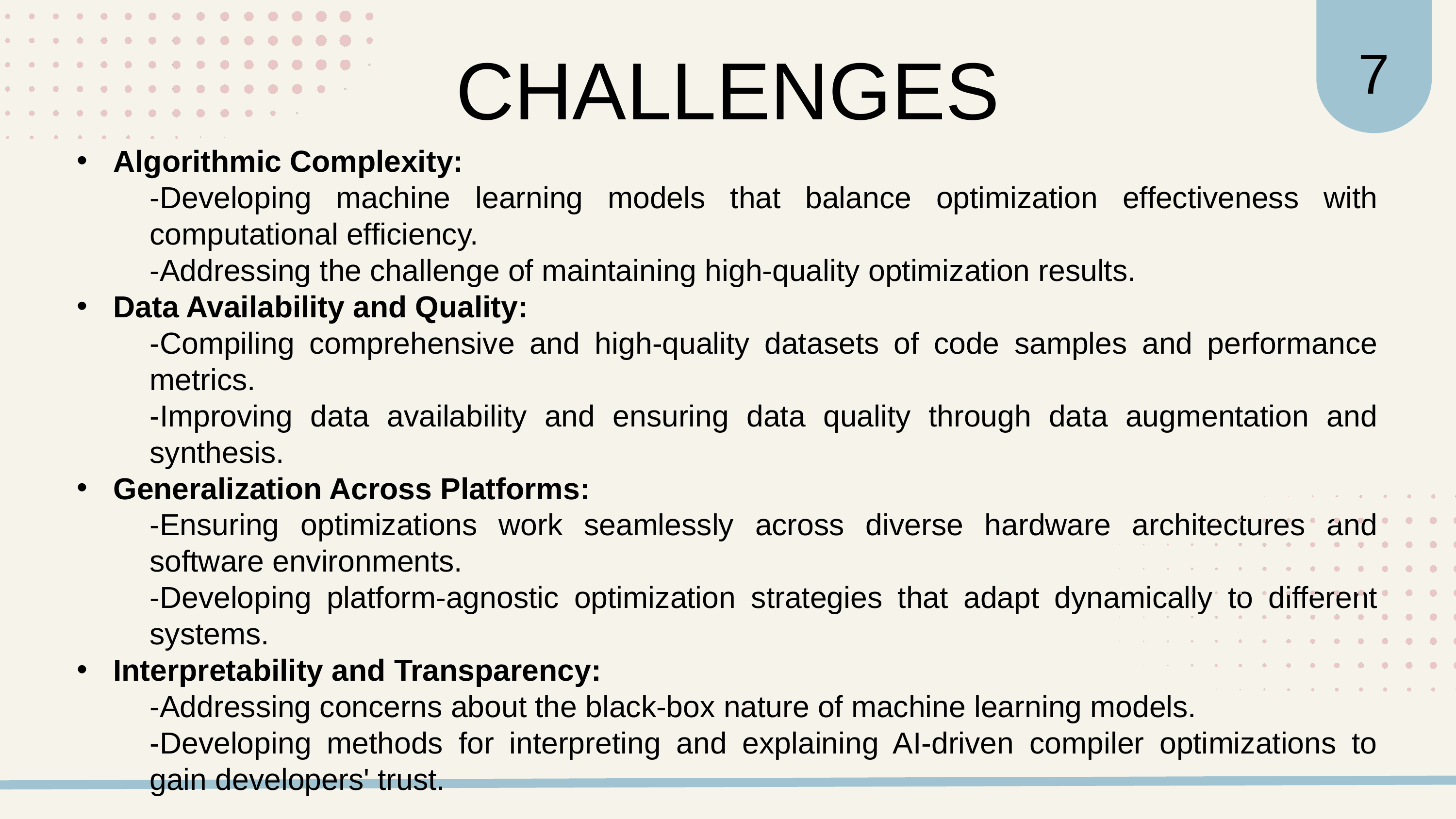

7

CHALLENGES
Algorithmic Complexity:
-Developing machine learning models that balance optimization effectiveness with computational efficiency.
-Addressing the challenge of maintaining high-quality optimization results.
Data Availability and Quality:
-Compiling comprehensive and high-quality datasets of code samples and performance metrics.
-Improving data availability and ensuring data quality through data augmentation and synthesis.
Generalization Across Platforms:
-Ensuring optimizations work seamlessly across diverse hardware architectures and software environments.
-Developing platform-agnostic optimization strategies that adapt dynamically to different systems.
Interpretability and Transparency:
-Addressing concerns about the black-box nature of machine learning models.
-Developing methods for interpreting and explaining AI-driven compiler optimizations to gain developers' trust.